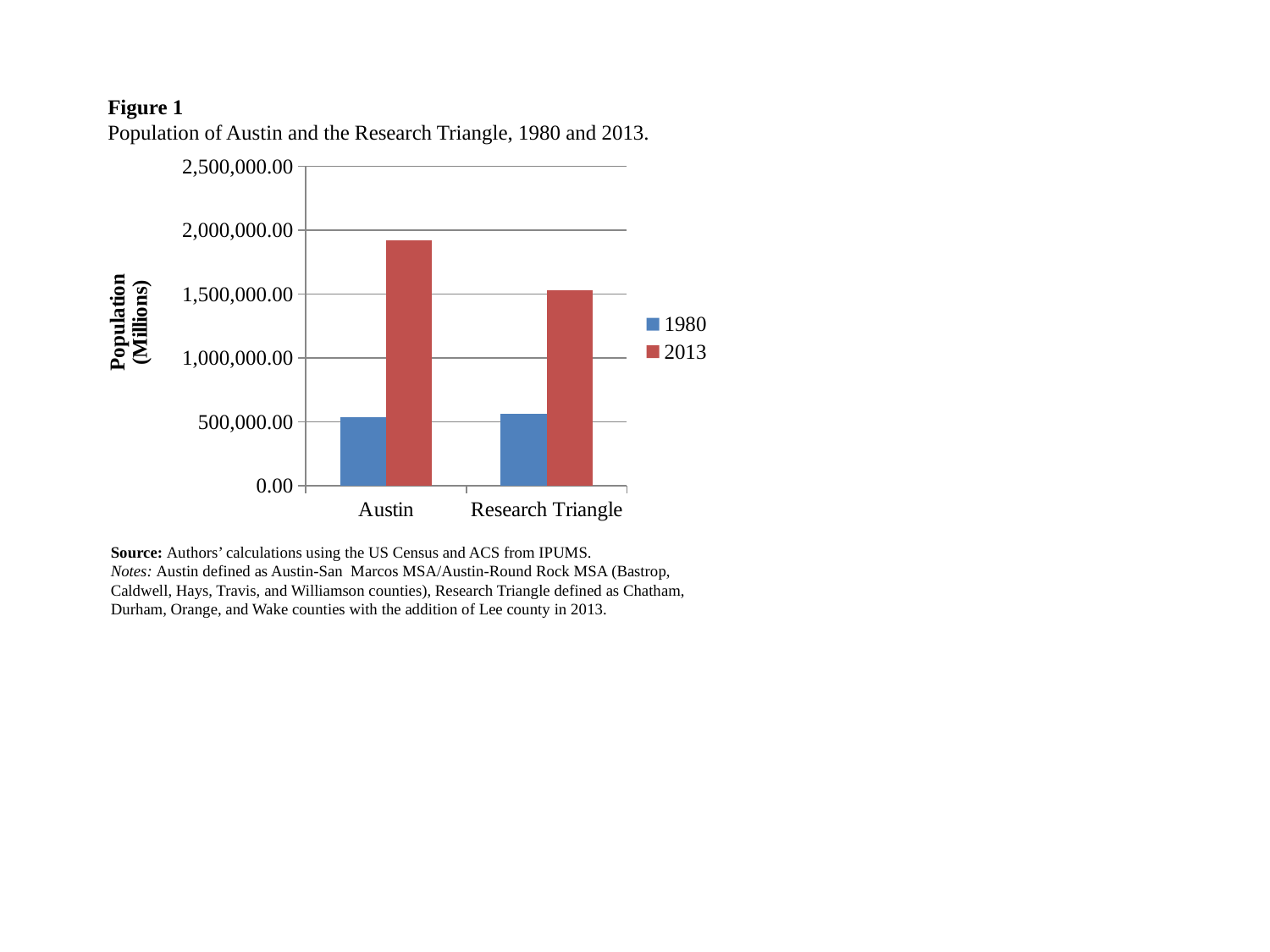

Figure 1
Population of Austin and the Research Triangle, 1980 and 2013.

### Chart

| Category | 1980 | 2013 |
|---|---|---|
| Austin | 537560.0 | 1923524.0 |
| Research Triangle | 566500.0 | 1529742.0 |
Source: Authors’ calculations using the US Census and ACS from IPUMS.
Notes: Austin defined as Austin-San  Marcos MSA/Austin-Round Rock MSA (Bastrop, Caldwell, Hays, Travis, and Williamson counties), Research Triangle defined as Chatham, Durham, Orange, and Wake counties with the addition of Lee county in 2013.